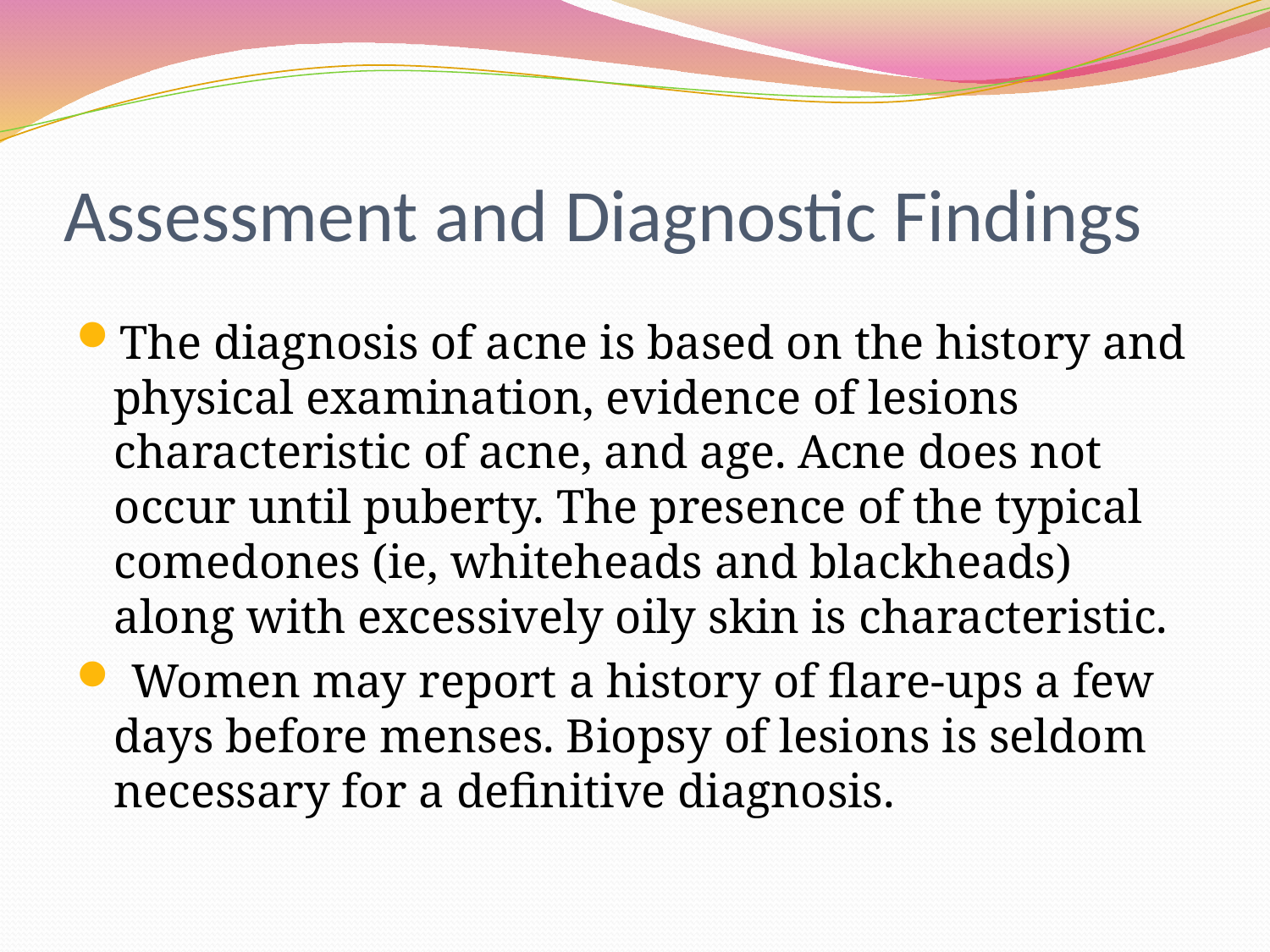

# Assessment and Diagnostic Findings
The diagnosis of acne is based on the history and physical examination, evidence of lesions characteristic of acne, and age. Acne does not occur until puberty. The presence of the typical comedones (ie, whiteheads and blackheads) along with excessively oily skin is characteristic.
 Women may report a history of ﬂare-ups a few days before menses. Biopsy of lesions is seldom necessary for a deﬁnitive diagnosis.